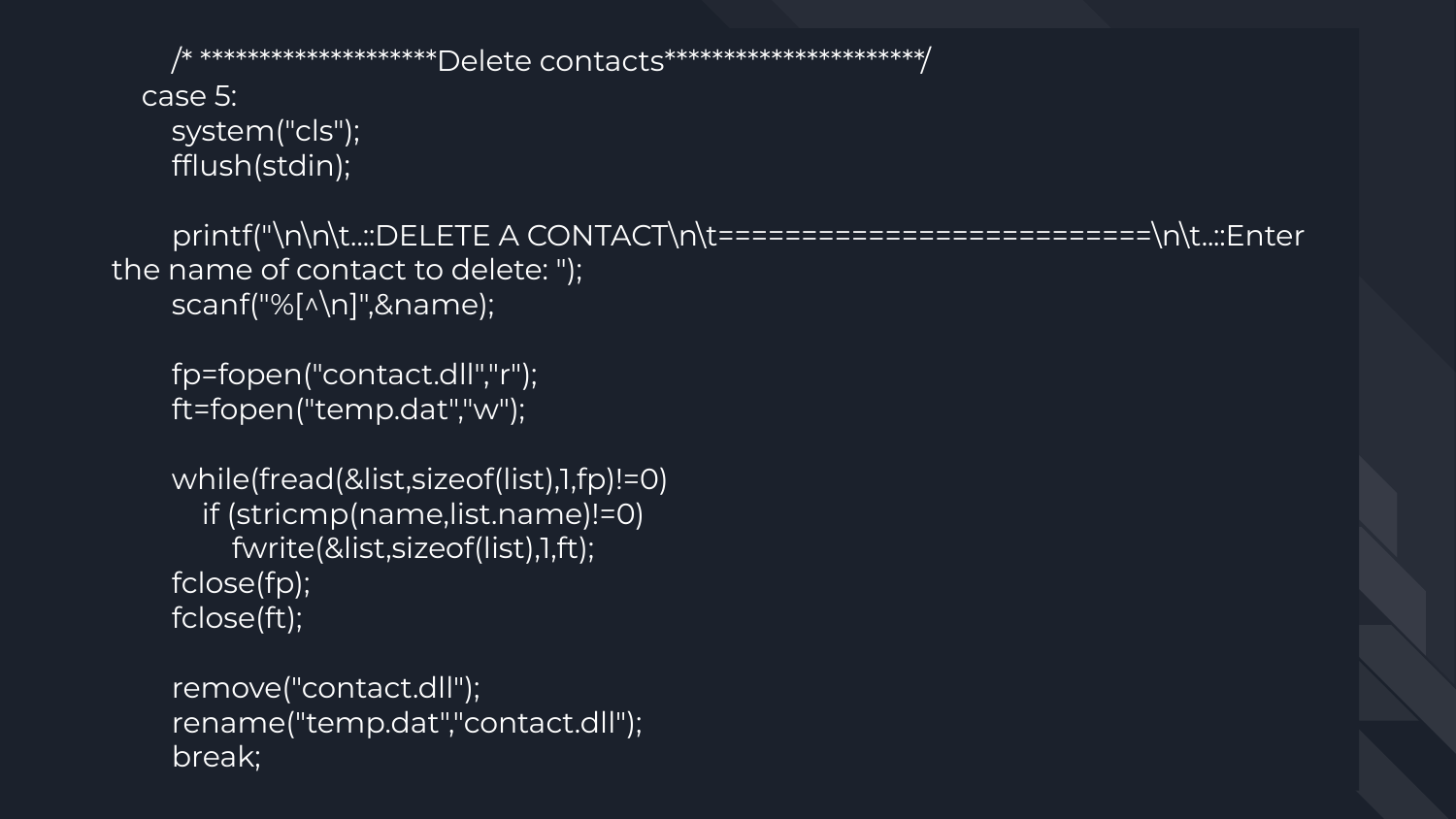

# /* ********************Delete contacts**********************/
    case 5:
        system("cls");
        fflush(stdin);

        printf("\n\n\t..::DELETE A CONTACT\n\t==========================\n\t..::Enter the name of contact to delete: ");
        scanf("%[^\n]",&name);

        fp=fopen("contact.dll","r");
        ft=fopen("temp.dat","w");

        while(fread(&list,sizeof(list),1,fp)!=0)
            if (stricmp(name,list.name)!=0)
                fwrite(&list,sizeof(list),1,ft);
        fclose(fp);
        fclose(ft);

        remove("contact.dll");
        rename("temp.dat","contact.dll");
        break;